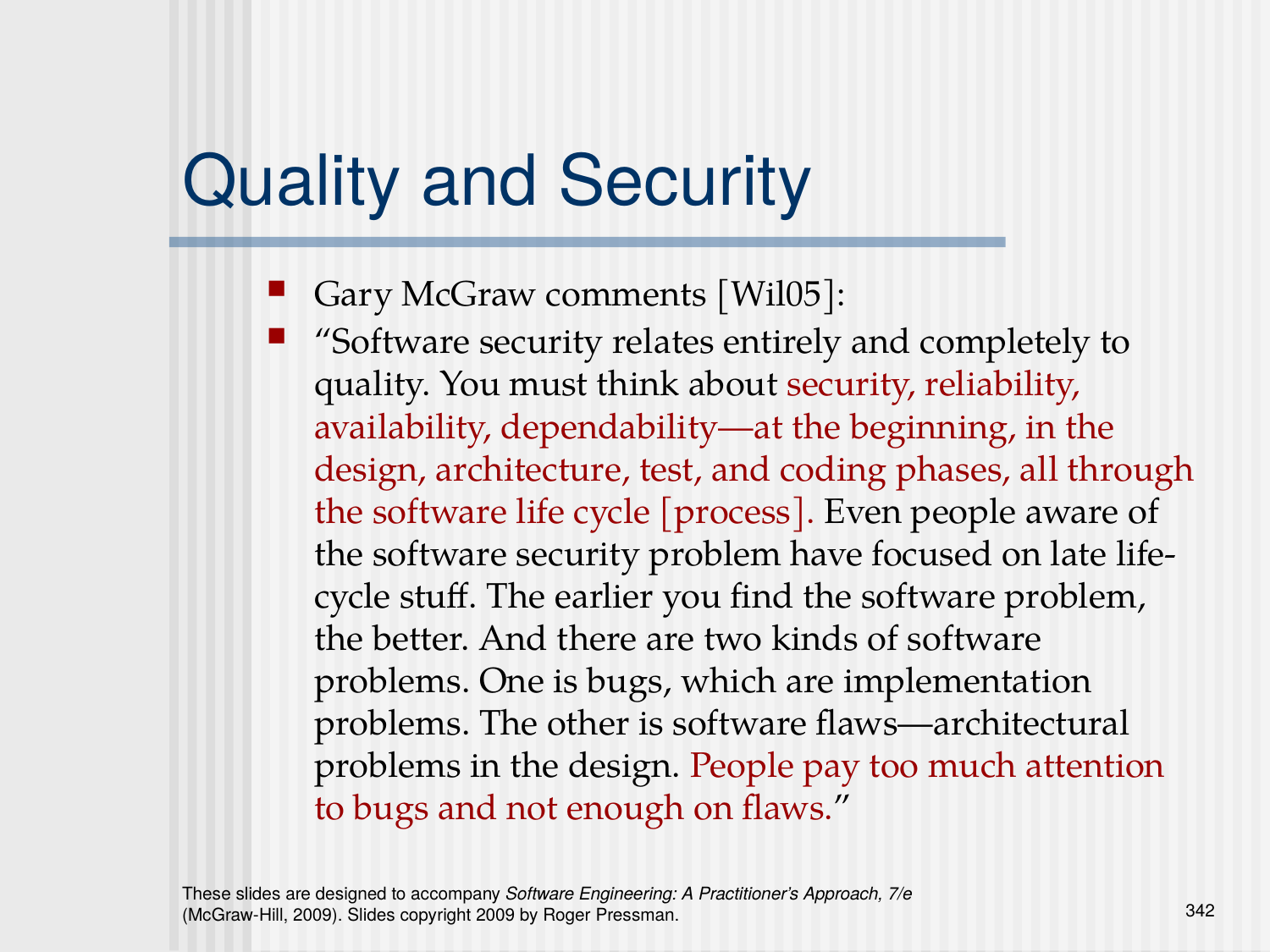

# Quality and Security
Gary McGraw comments [Wil05]:
“Software security relates entirely and completely to quality. You must think about security, reliability, availability, dependability—at the beginning, in the design, architecture, test, and coding phases, all through the software life cycle [process]. Even people aware of the software security problem have focused on late life-cycle stuff. The earlier you find the software problem, the better. And there are two kinds of software problems. One is bugs, which are implementation problems. The other is software flaws—architectural problems in the design. People pay too much attention to bugs and not enough on flaws.”
These slides are designed to accompany Software Engineering: A Practitioner’s Approach, 7/e (McGraw-Hill, 2009). Slides copyright 2009 by Roger Pressman.
342